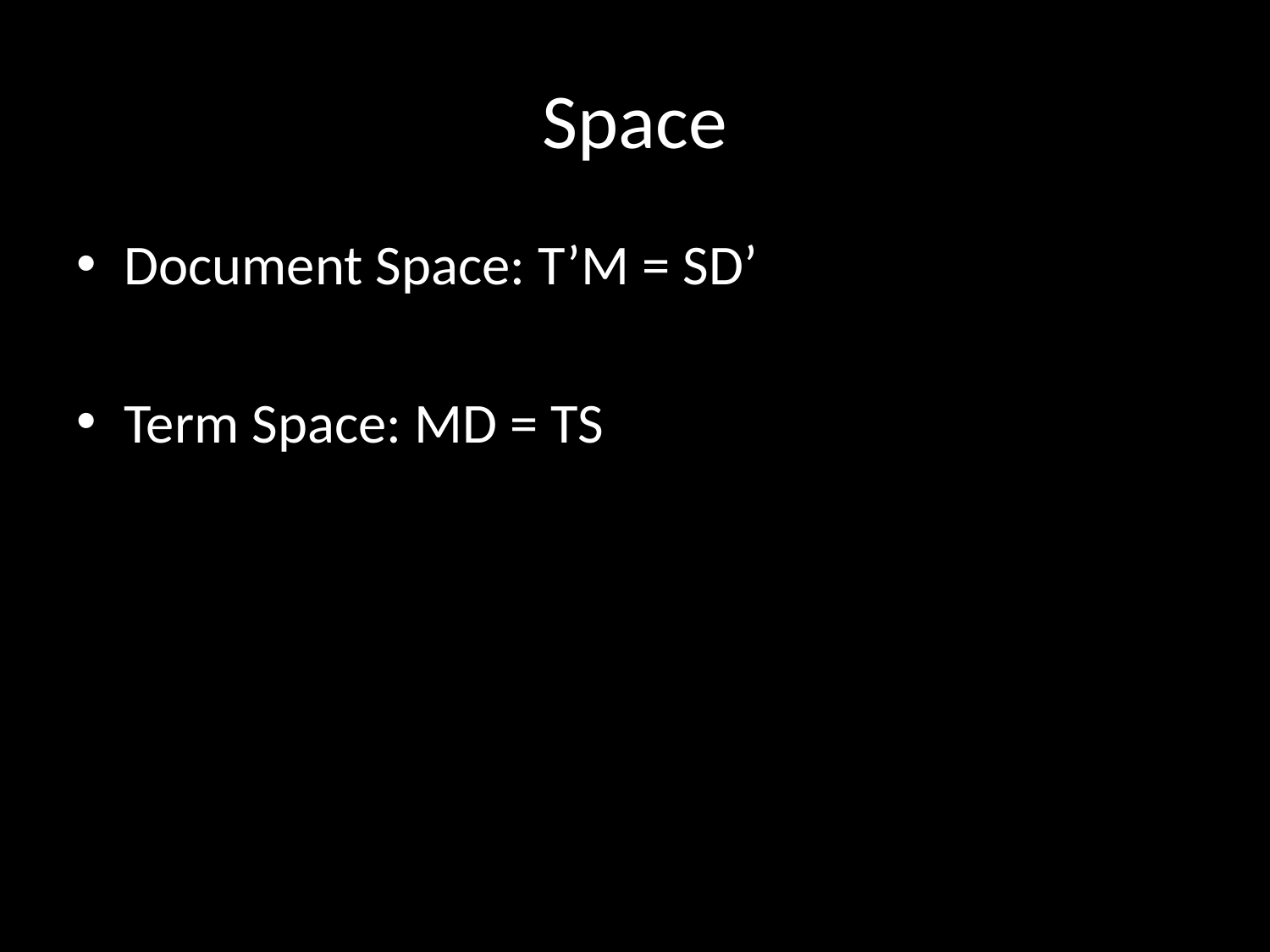

# Space
Document Space: T’M = SD’

Term Space: MD = TS